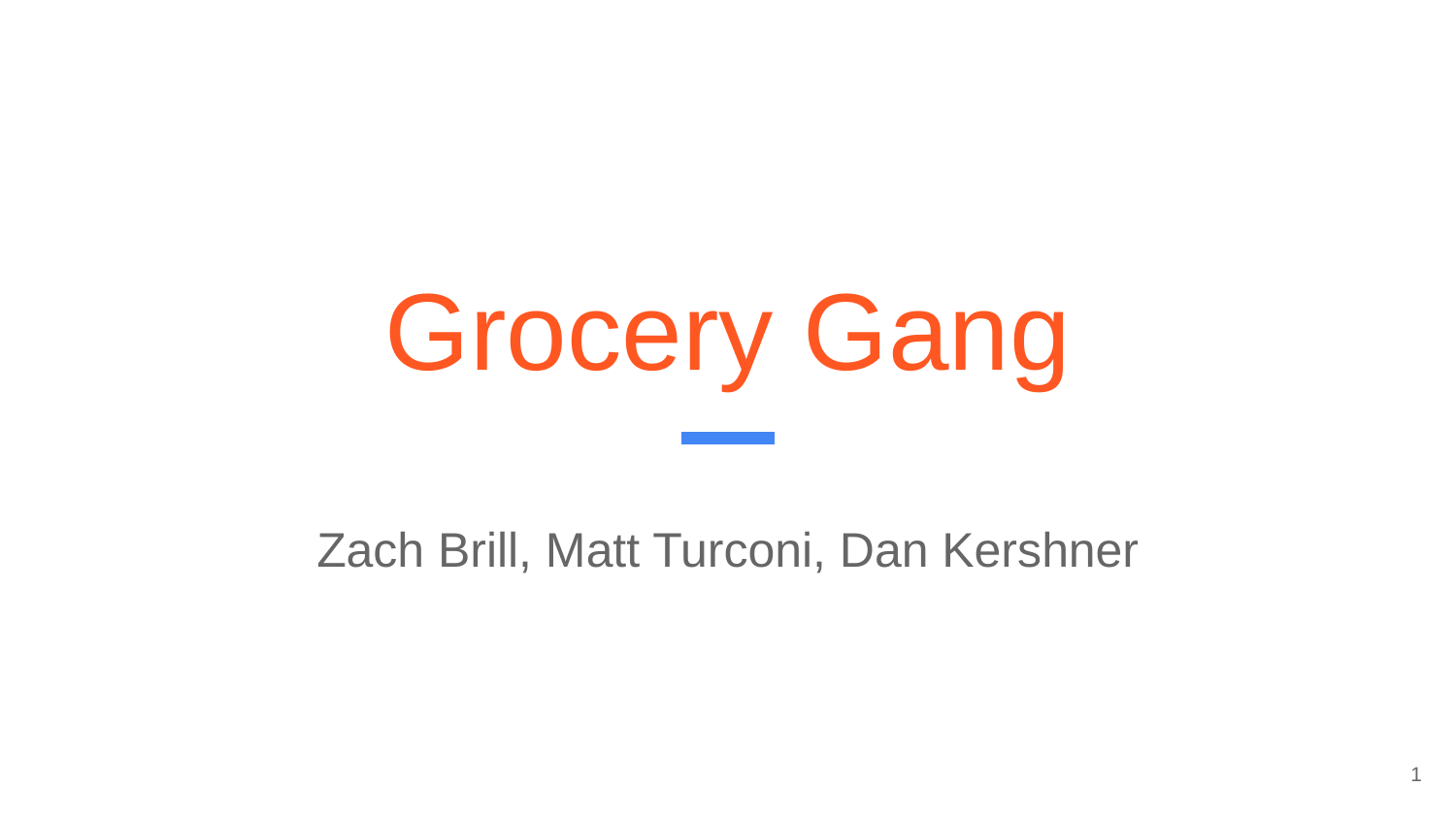

# Grocery Gang
Zach Brill, Matt Turconi, Dan Kershner
1